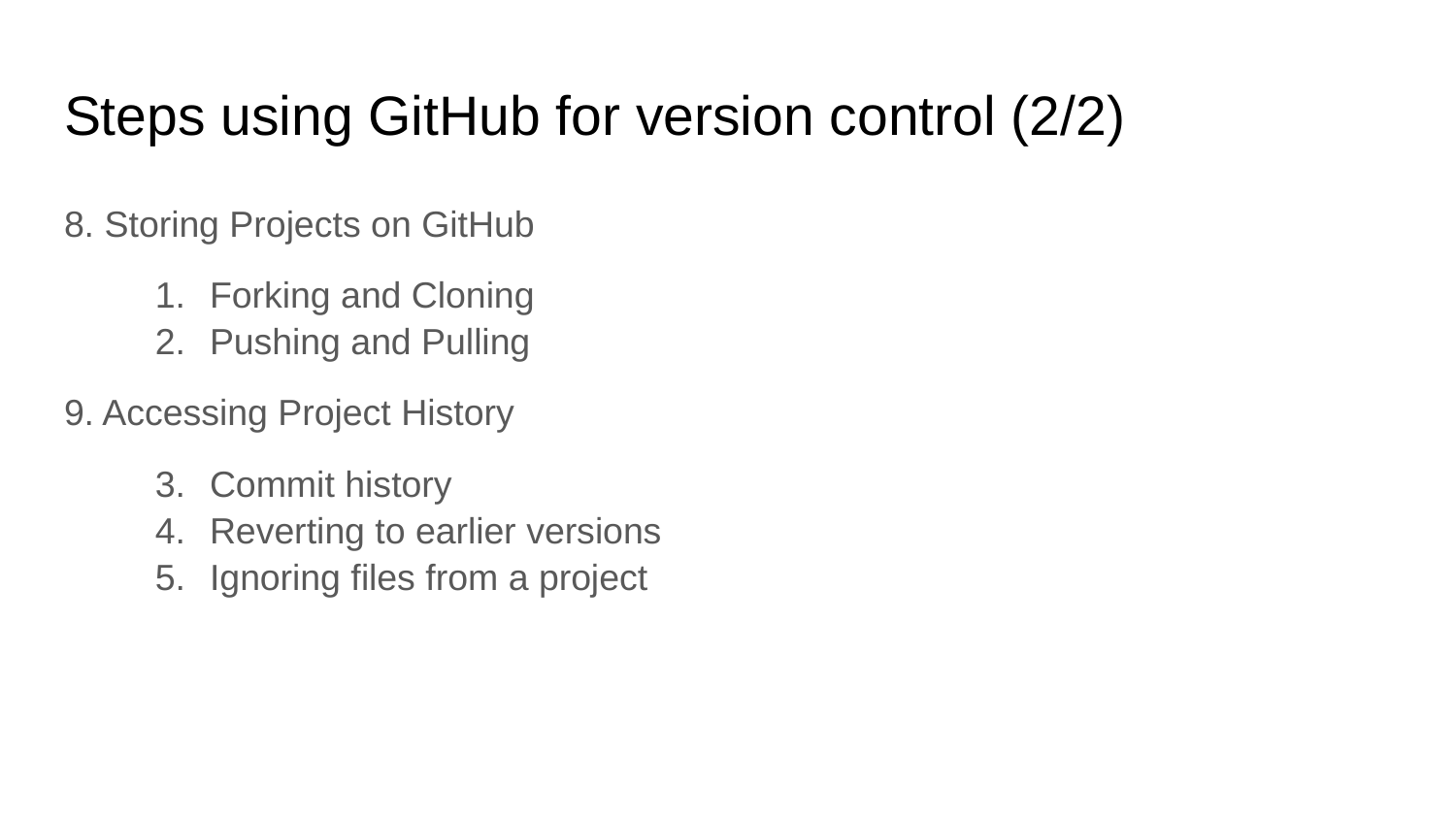

# Steps using GitHub for version control (2/2)
8. Storing Projects on GitHub
Forking and Cloning
Pushing and Pulling
9. Accessing Project History
Commit history
Reverting to earlier versions
Ignoring files from a project